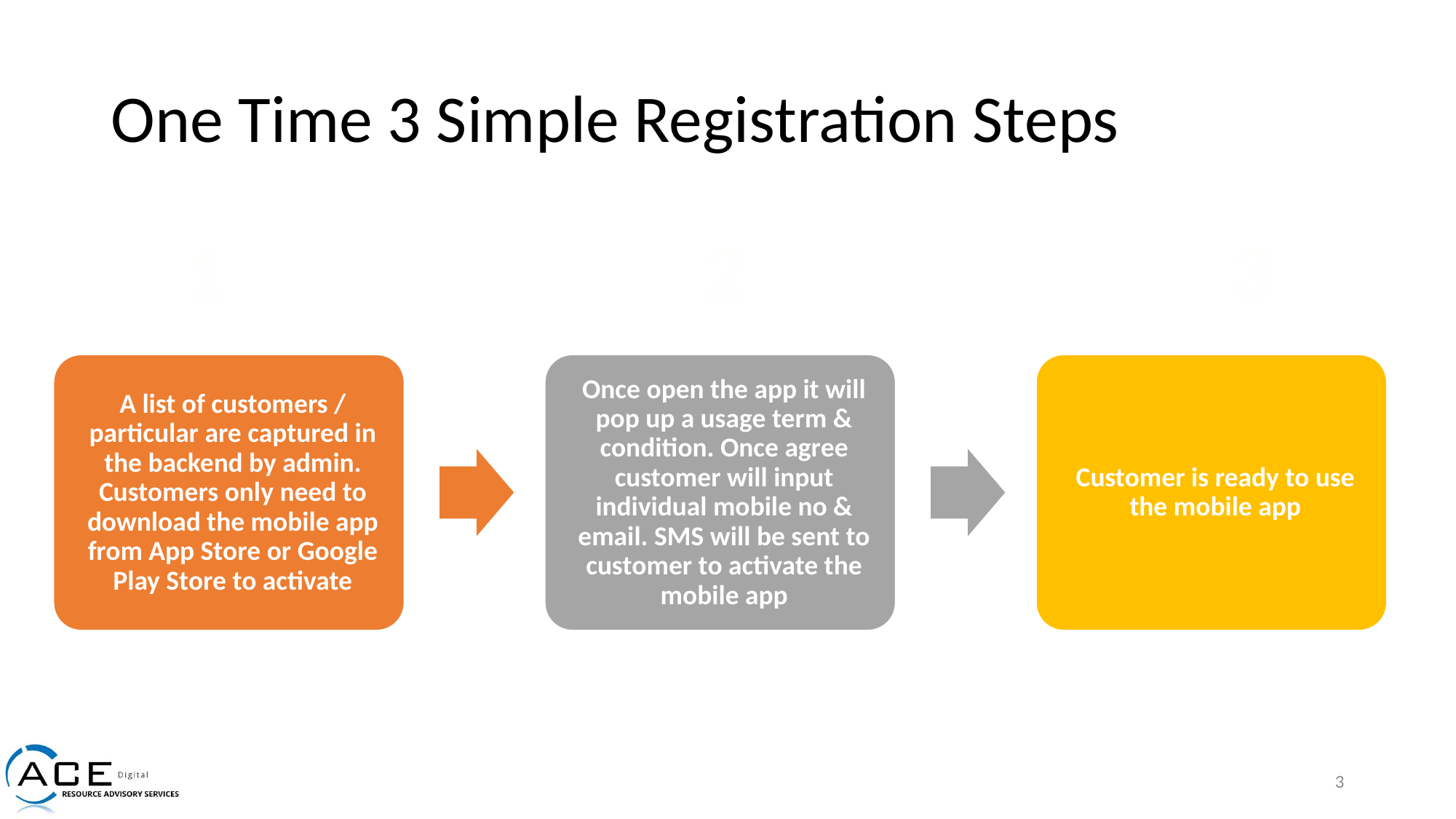

# One Time 3 Simple Registration Steps
A list of customers / particular are captured in the backend by admin. Customers only need to download the mobile app from App Store or Google Play Store to activate

Once open the app it will pop up a usage term & condition. Once agree customer will input individual mobile no & email. SMS will be sent to customer to activate the mobile app

Customer is ready to use the mobile app
1
2
3
3